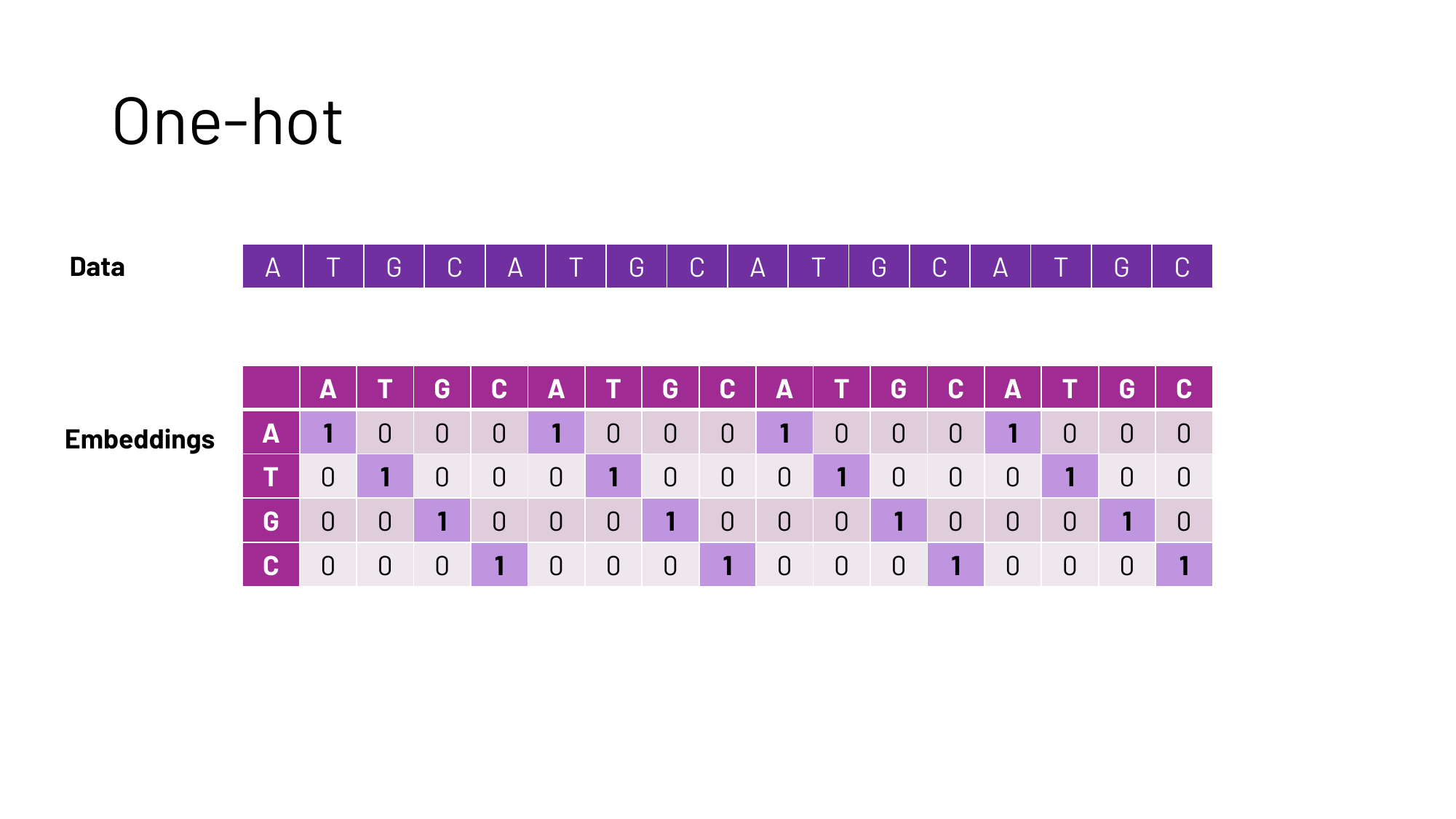

# One-hot
| A | T | G | C | A | T | G | C | A | T | G | C | A | T | G | C |
| --- | --- | --- | --- | --- | --- | --- | --- | --- | --- | --- | --- | --- | --- | --- | --- |
Data
|  | A | T | G | C | A | T | G | C | A | T | G | C | A | T | G | C |
| --- | --- | --- | --- | --- | --- | --- | --- | --- | --- | --- | --- | --- | --- | --- | --- | --- |
| A | 1 | 0 | 0 | 0 | 1 | 0 | 0 | 0 | 1 | 0 | 0 | 0 | 1 | 0 | 0 | 0 |
| T | 0 | 1 | 0 | 0 | 0 | 1 | 0 | 0 | 0 | 1 | 0 | 0 | 0 | 1 | 0 | 0 |
| G | 0 | 0 | 1 | 0 | 0 | 0 | 1 | 0 | 0 | 0 | 1 | 0 | 0 | 0 | 1 | 0 |
| C | 0 | 0 | 0 | 1 | 0 | 0 | 0 | 1 | 0 | 0 | 0 | 1 | 0 | 0 | 0 | 1 |
Embeddings